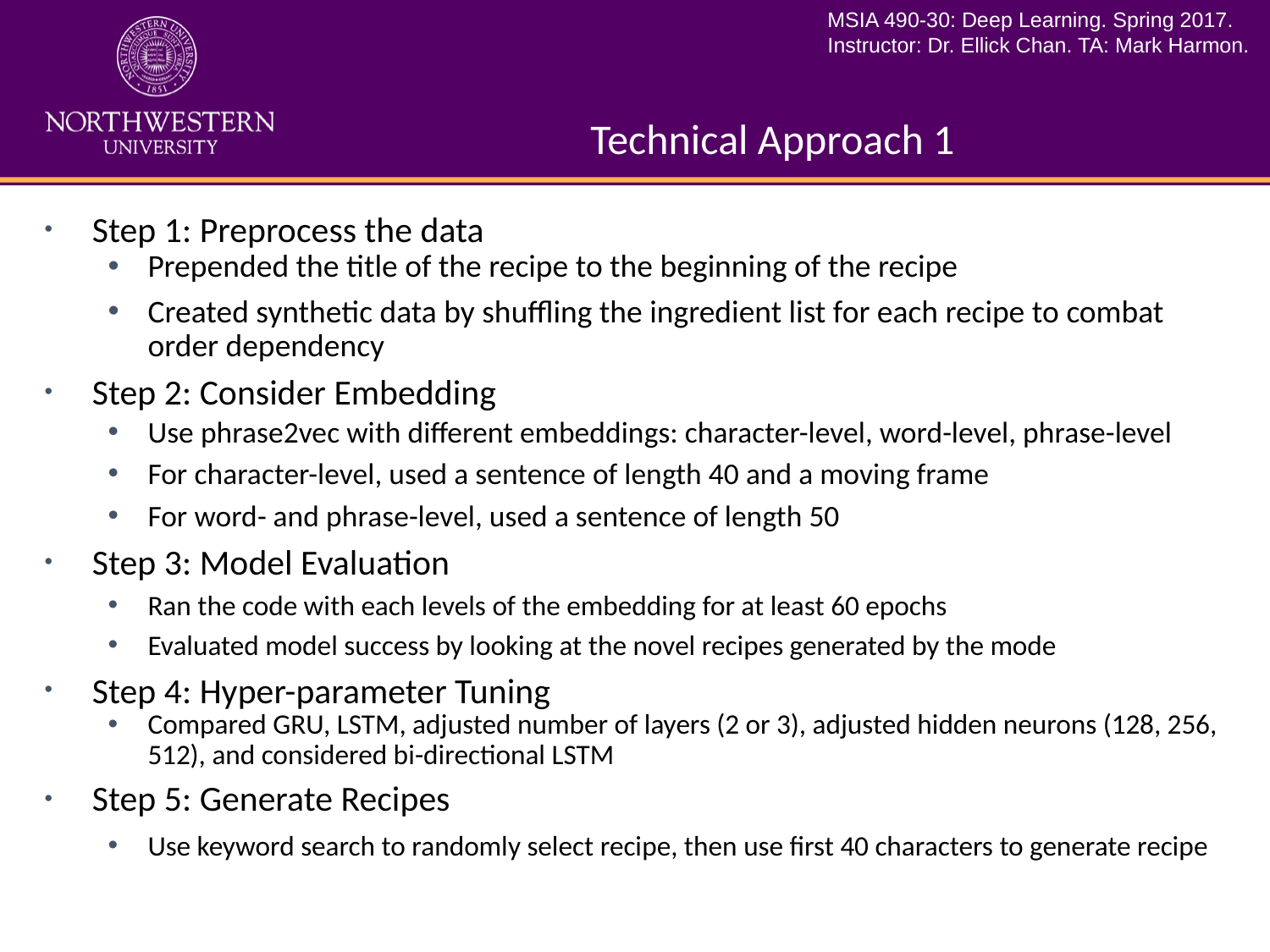

# Technical Approach 1
Step 1: Preprocess the data
Prepended the title of the recipe to the beginning of the recipe
Created synthetic data by shuffling the ingredient list for each recipe to combat order dependency
Step 2: Consider Embedding
Use phrase2vec with different embeddings: character-level, word-level, phrase-level
For character-level, used a sentence of length 40 and a moving frame
For word- and phrase-level, used a sentence of length 50
Step 3: Model Evaluation
Ran the code with each levels of the embedding for at least 60 epochs
Evaluated model success by looking at the novel recipes generated by the mode
Step 4: Hyper-parameter Tuning
Compared GRU, LSTM, adjusted number of layers (2 or 3), adjusted hidden neurons (128, 256, 512), and considered bi-directional LSTM
Step 5: Generate Recipes
Use keyword search to randomly select recipe, then use first 40 characters to generate recipe